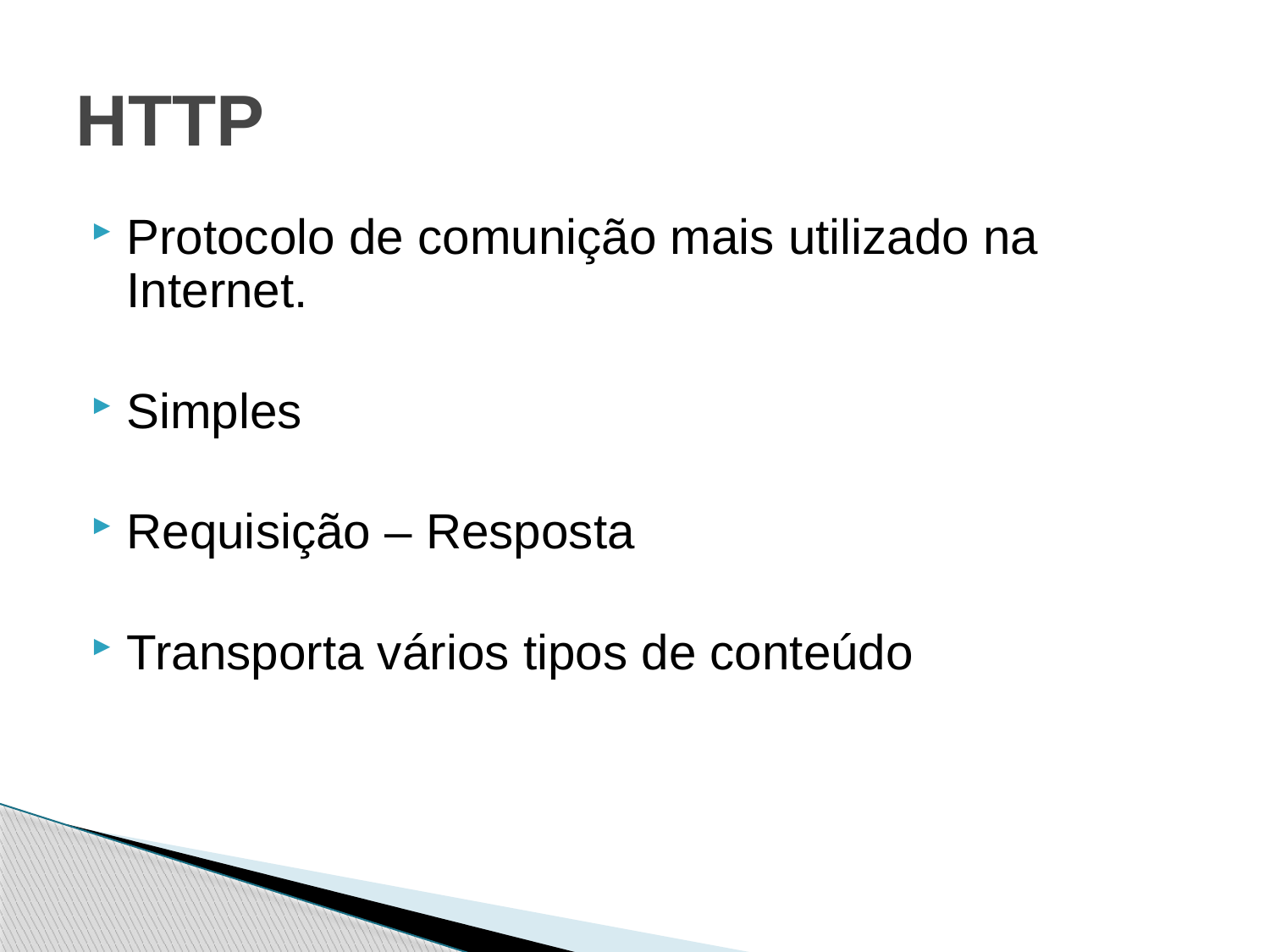

# HTTP
Protocolo de comunição mais utilizado na Internet.

Simples

Requisição – Resposta

Transporta vários tipos de conteúdo